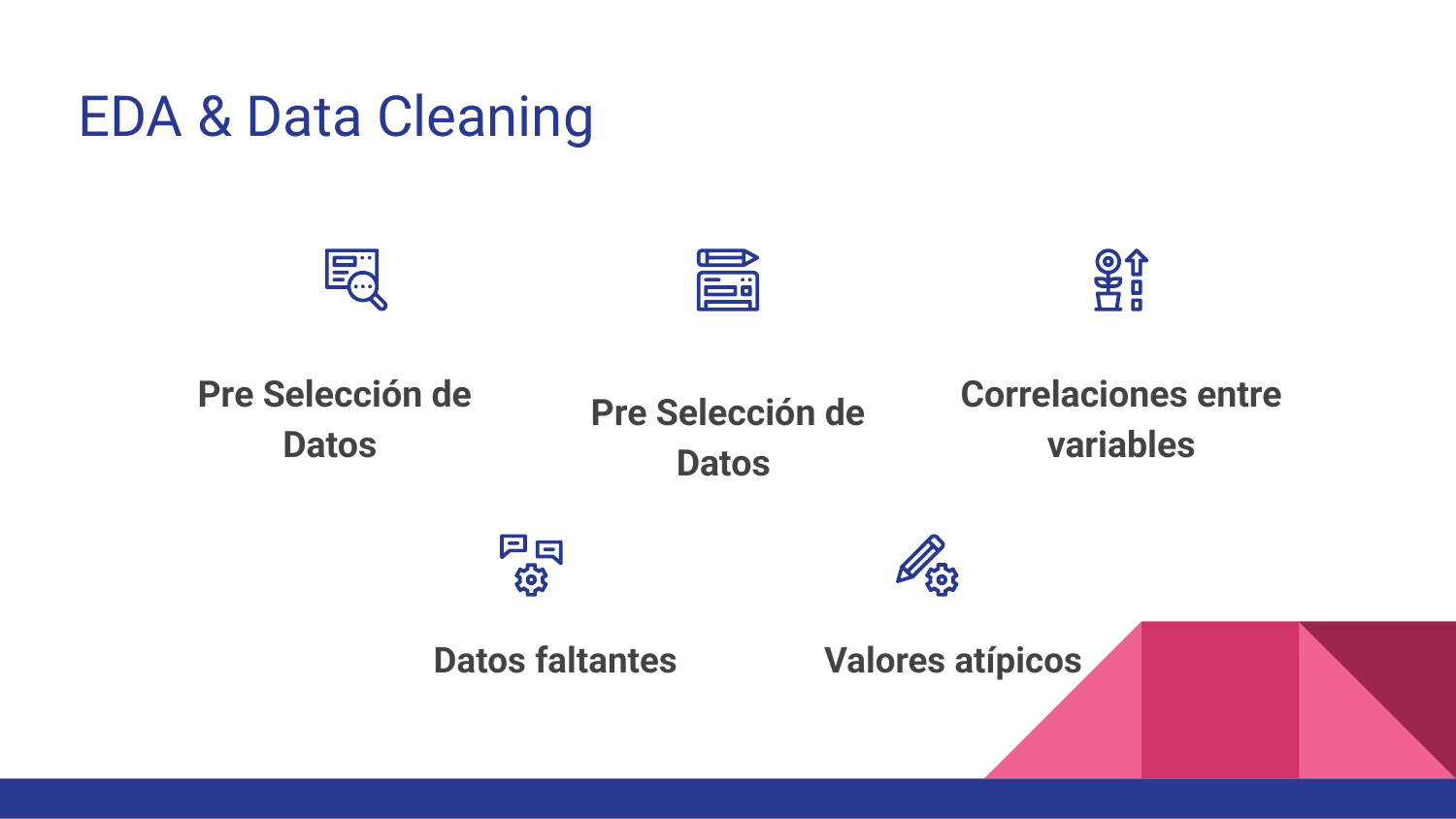

# EDA & Data Cleaning

Pre Selección de Datos
Correlaciones entre variables
Pre Selección de Datos

Valores atípicos
Datos faltantes